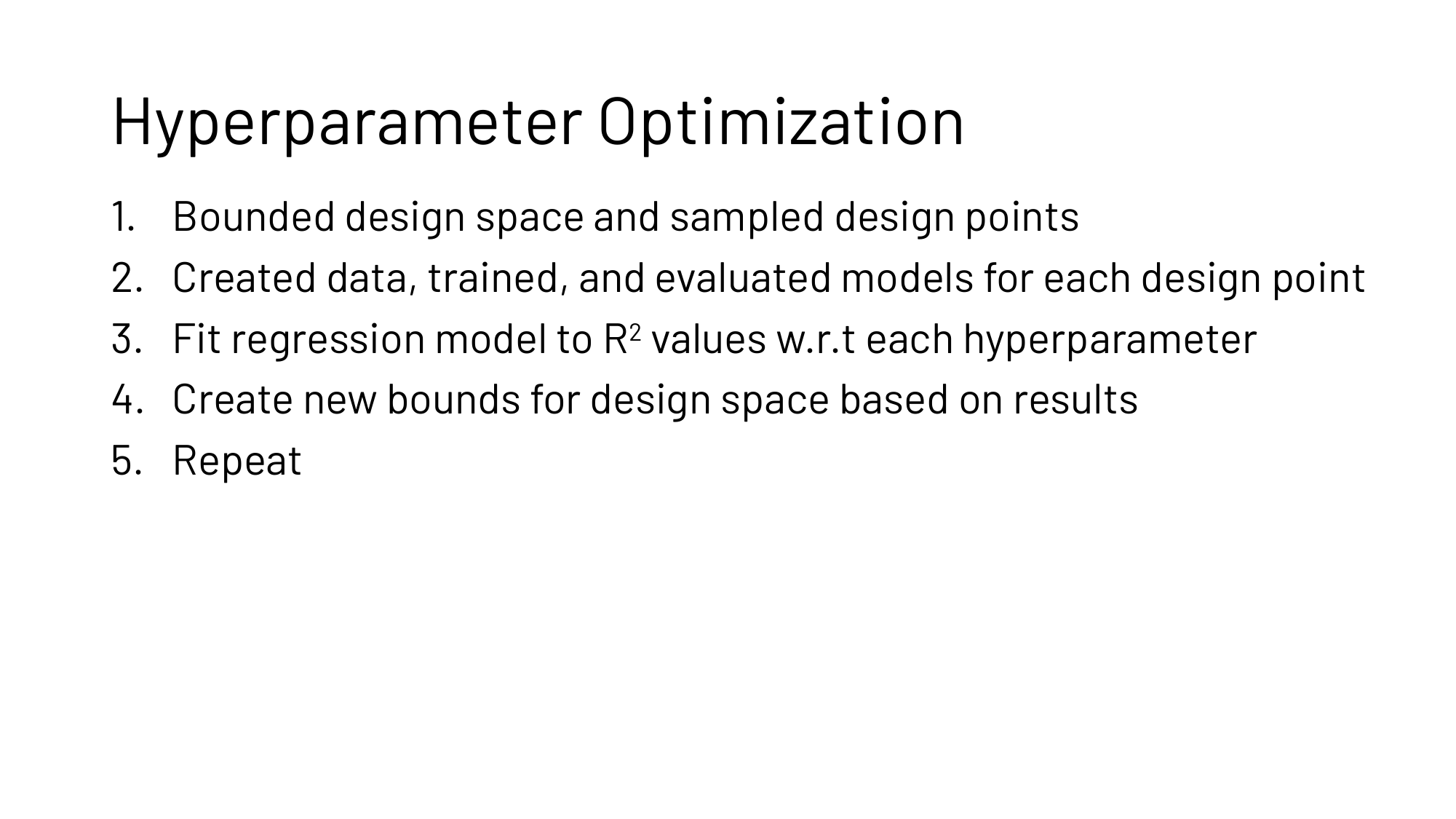

# Hyperparameter Optimization
Bounded design space and sampled design points
Created data, trained, and evaluated models for each design point
Fit regression model to R2 values w.r.t each hyperparameter
Create new bounds for design space based on results
Repeat